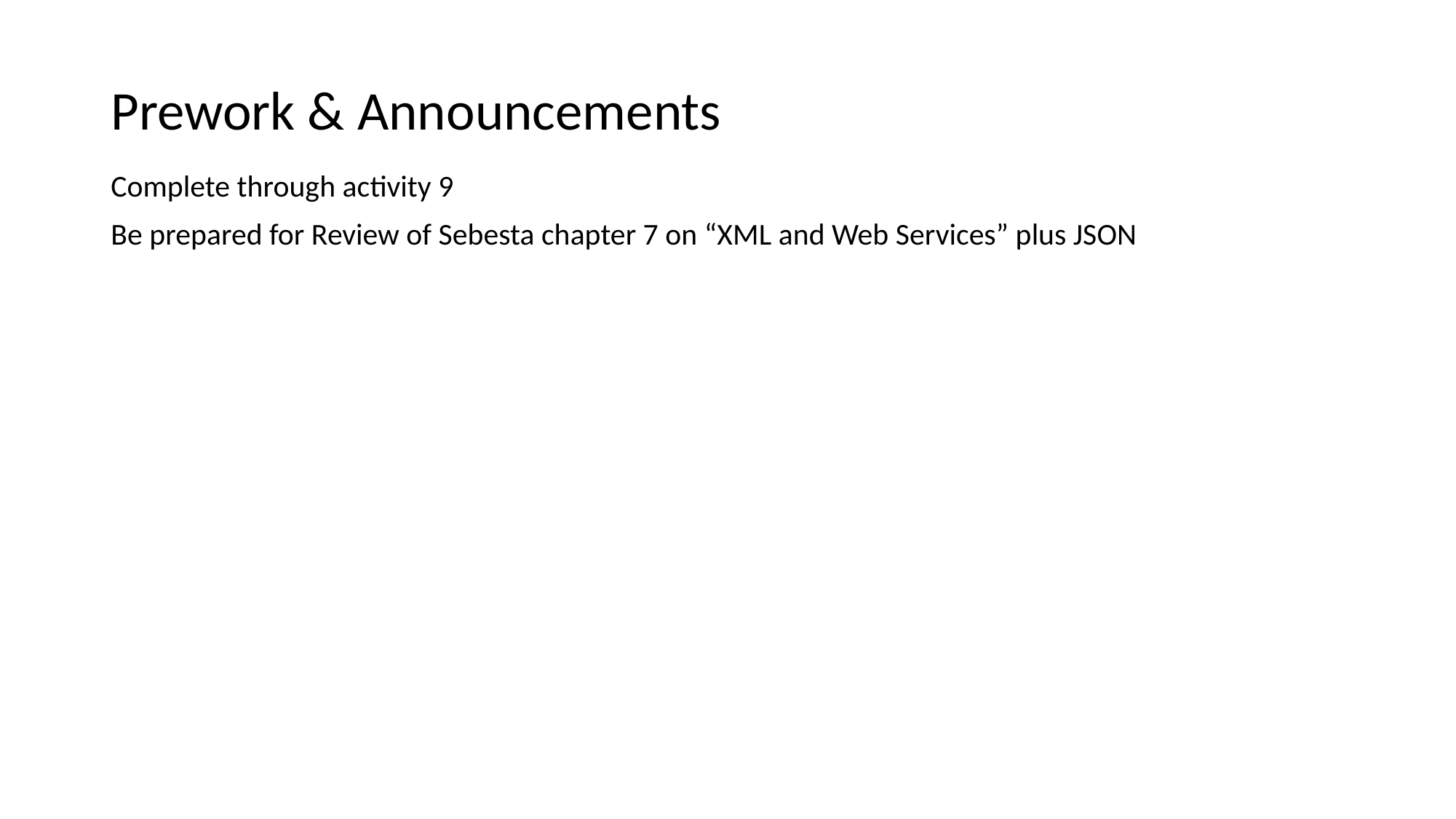

# Prework & Announcements
Complete through activity 9
Be prepared for Review of Sebesta chapter 7 on “XML and Web Services” plus JSON